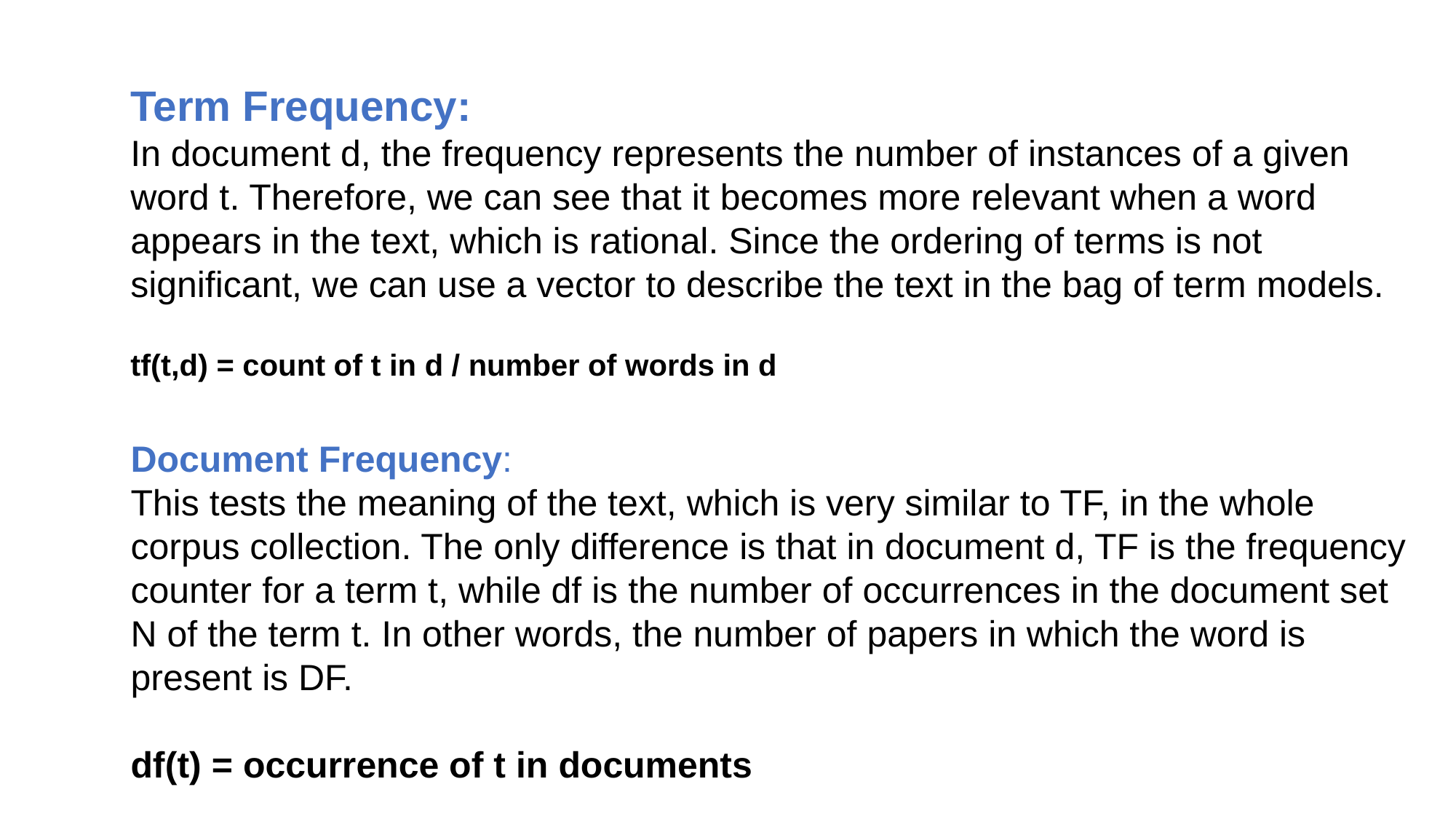

Term Frequency:
In document d, the frequency represents the number of instances of a given word t. Therefore, we can see that it becomes more relevant when a word appears in the text, which is rational. Since the ordering of terms is not significant, we can use a vector to describe the text in the bag of term models.
tf(t,d) = count of t in d / number of words in d
Document Frequency:
This tests the meaning of the text, which is very similar to TF, in the whole corpus collection. The only difference is that in document d, TF is the frequency counter for a term t, while df is the number of occurrences in the document set N of the term t. In other words, the number of papers in which the word is present is DF.

df(t) = occurrence of t in documents